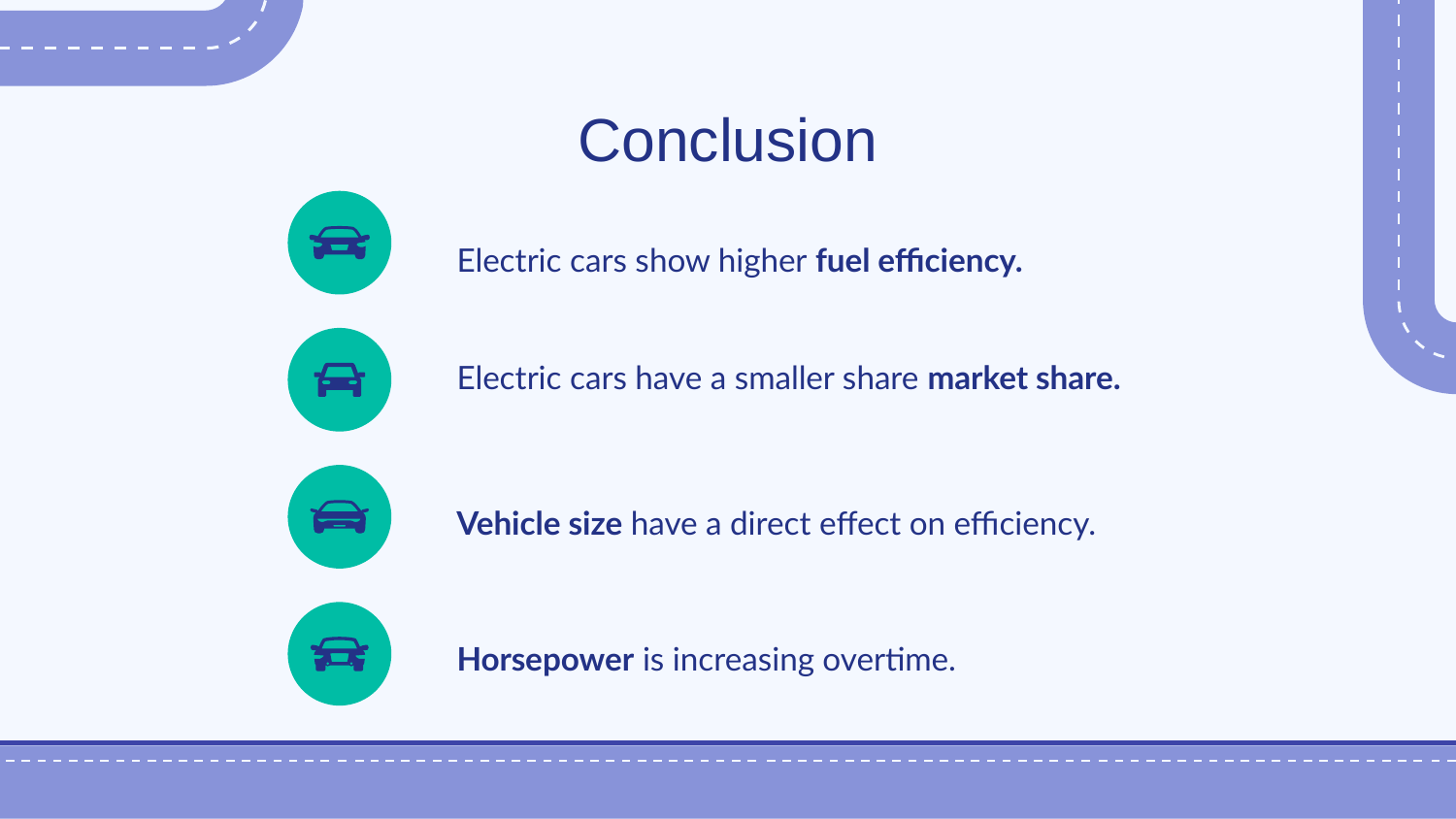

# Conclusion

Electric cars show higher fuel efficiency.

Electric cars have a smaller share market share.

Vehicle size have a direct effect on efficiency.

Horsepower is increasing overtime.